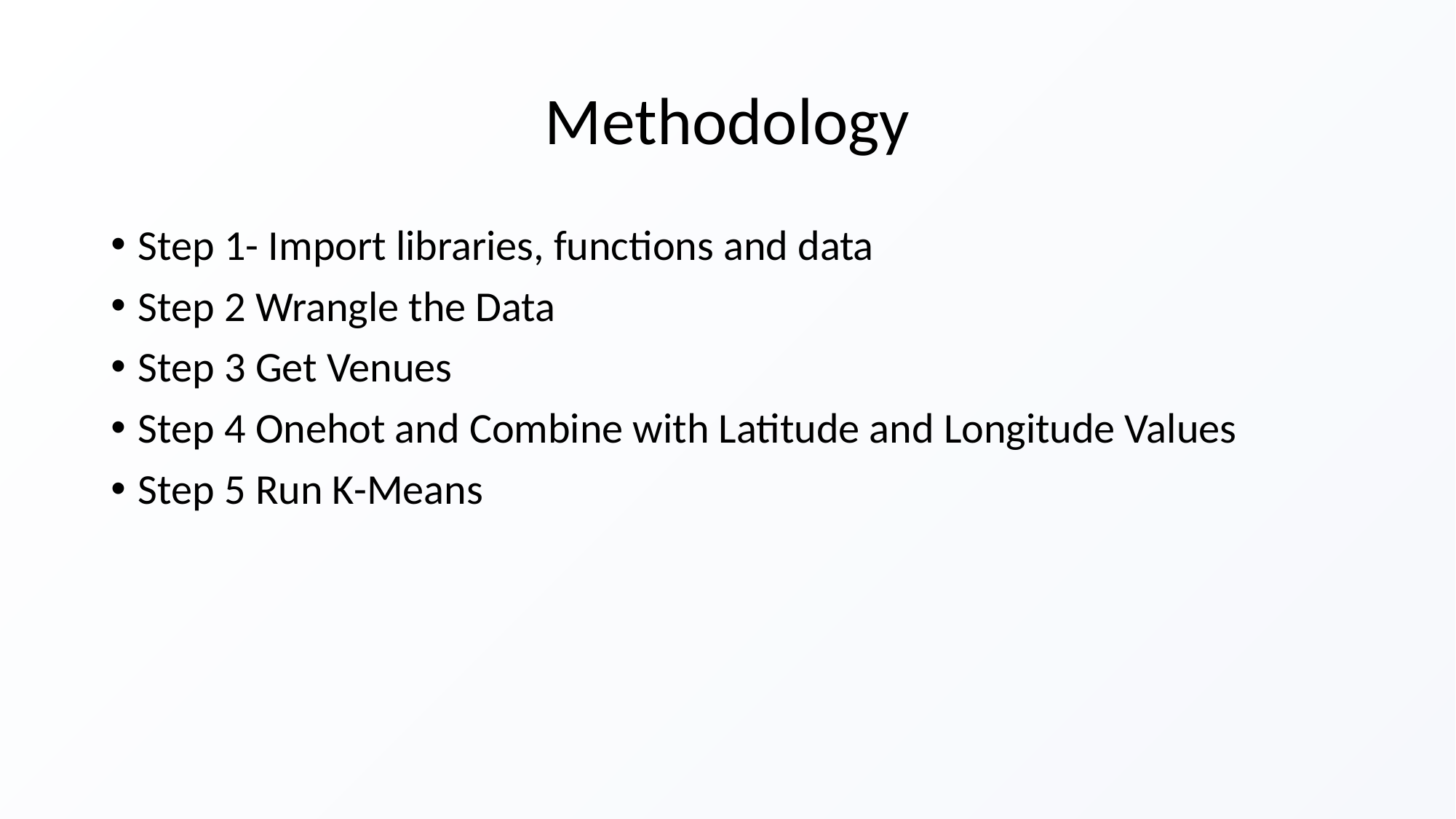

# Methodology
Step 1- Import libraries, functions and data
Step 2 Wrangle the Data
Step 3 Get Venues
Step 4 Onehot and Combine with Latitude and Longitude Values
Step 5 Run K-Means